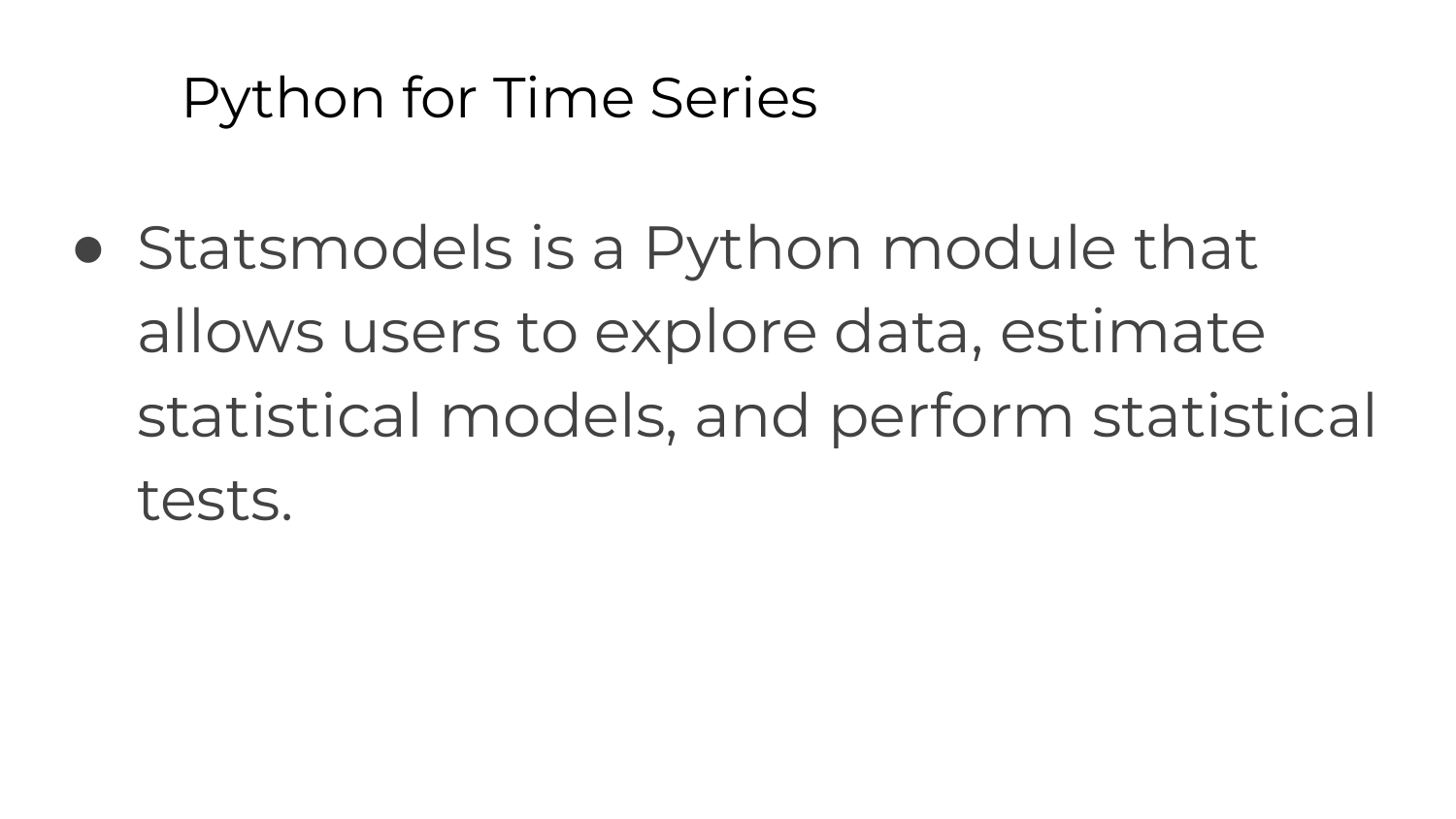

# Python for Time Series

Statsmodels is a Python module that allows users to explore data, estimate statistical models, and perform statistical tests.